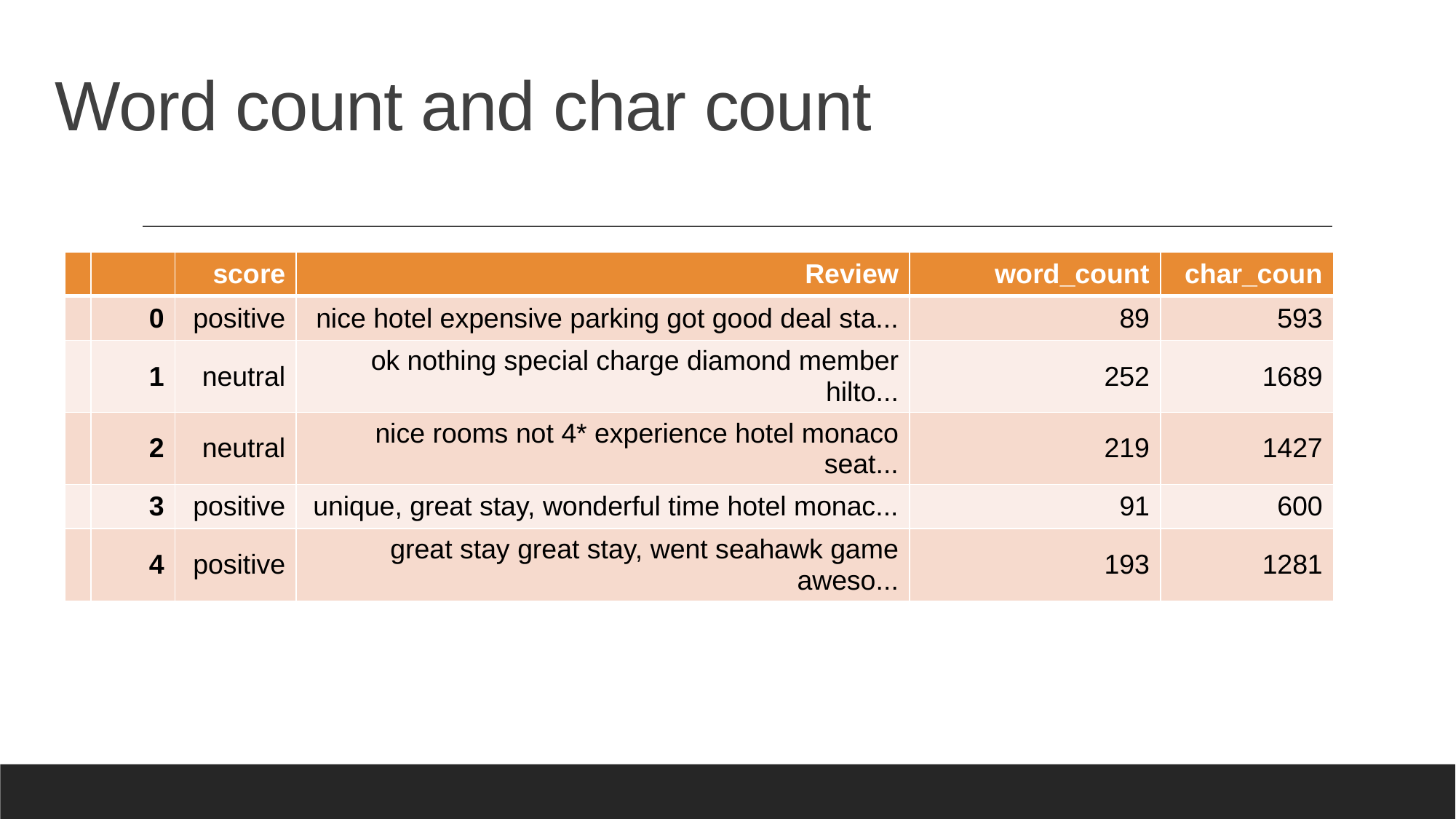

# Word count and char count
|  |  | score | Review | word\_count | char\_coun |
| --- | --- | --- | --- | --- | --- |
|  | 0 | positive | nice hotel expensive parking got good deal sta... | 89 | 593 |
|  | 1 | neutral | ok nothing special charge diamond member hilto... | 252 | 1689 |
|  | 2 | neutral | nice rooms not 4\* experience hotel monaco seat... | 219 | 1427 |
|  | 3 | positive | unique, great stay, wonderful time hotel monac... | 91 | 600 |
|  | 4 | positive | great stay great stay, went seahawk game aweso... | 193 | 1281 |